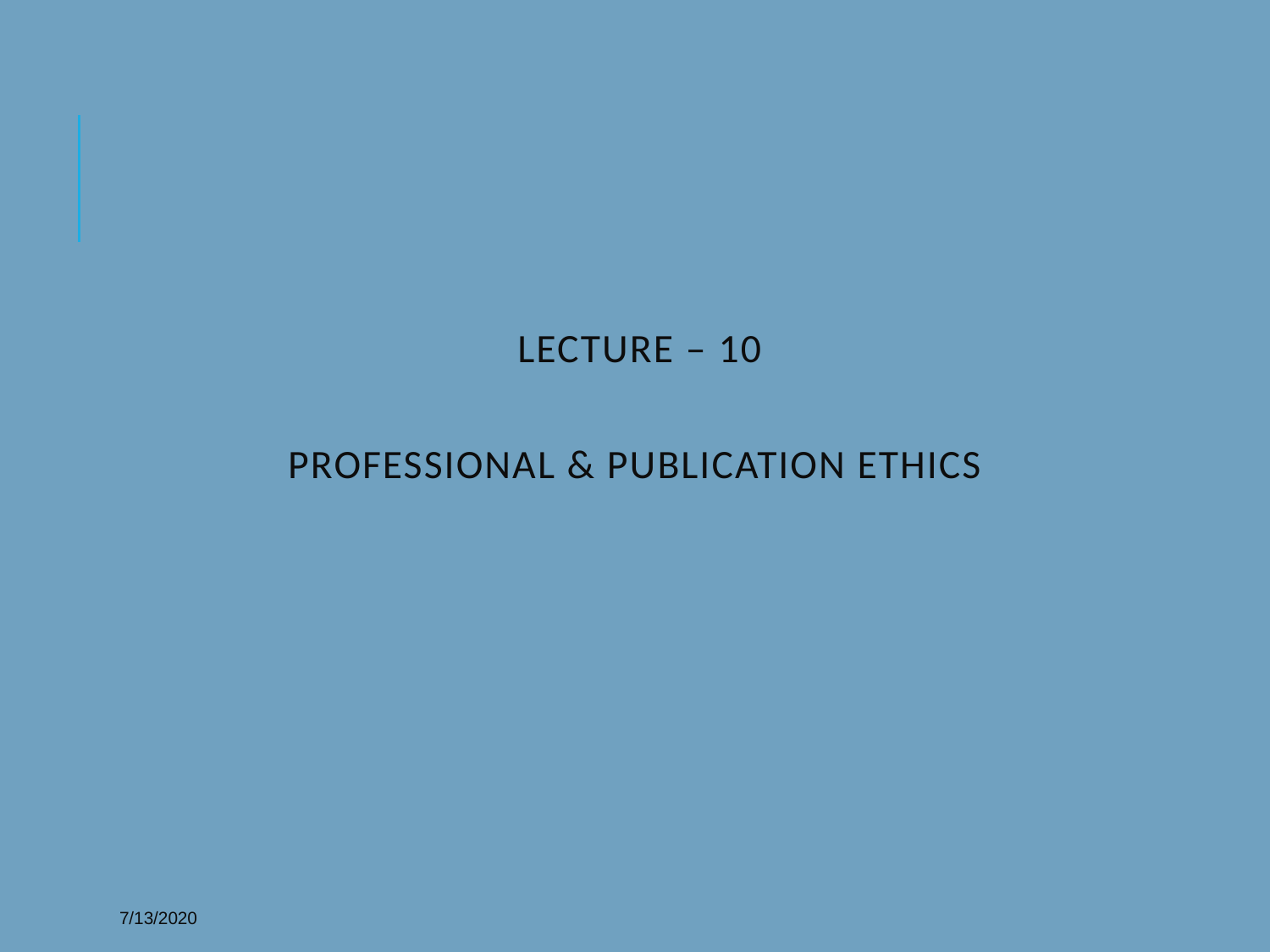

# Lecture – 10 Professional & Publication Ethics
7/13/2020